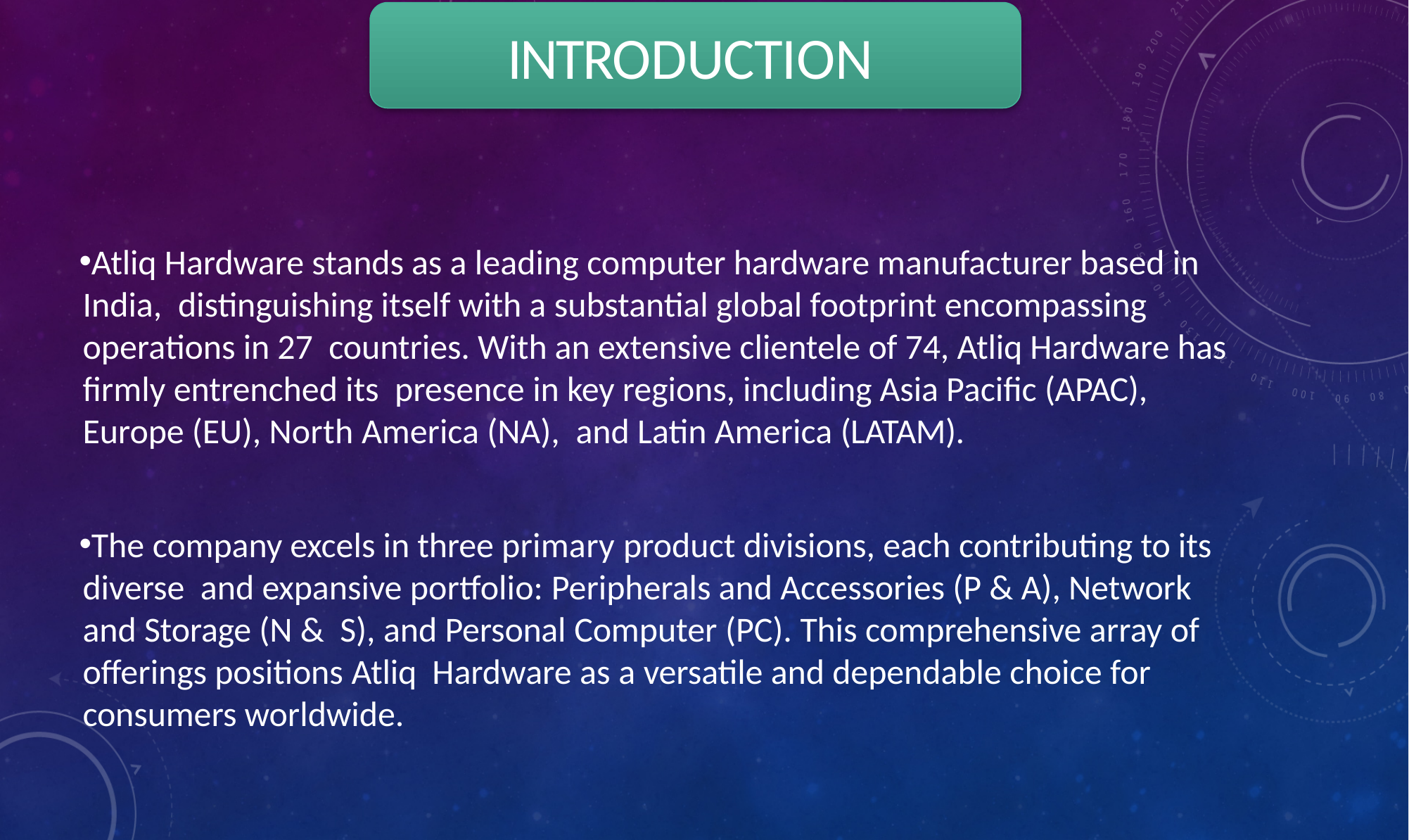

# Introduction
Atliq Hardware stands as a leading computer hardware manufacturer based in India,  distinguishing itself with a substantial global footprint encompassing operations in 27  countries. With an extensive clientele of 74, Atliq Hardware has firmly entrenched its  presence in key regions, including Asia Pacific (APAC), Europe (EU), North America (NA),  and Latin America (LATAM).

The company excels in three primary product divisions, each contributing to its diverse  and expansive portfolio: Peripherals and Accessories (P & A), Network and Storage (N &  S), and Personal Computer (PC). This comprehensive array of offerings positions Atliq  Hardware as a versatile and dependable choice for consumers worldwide.